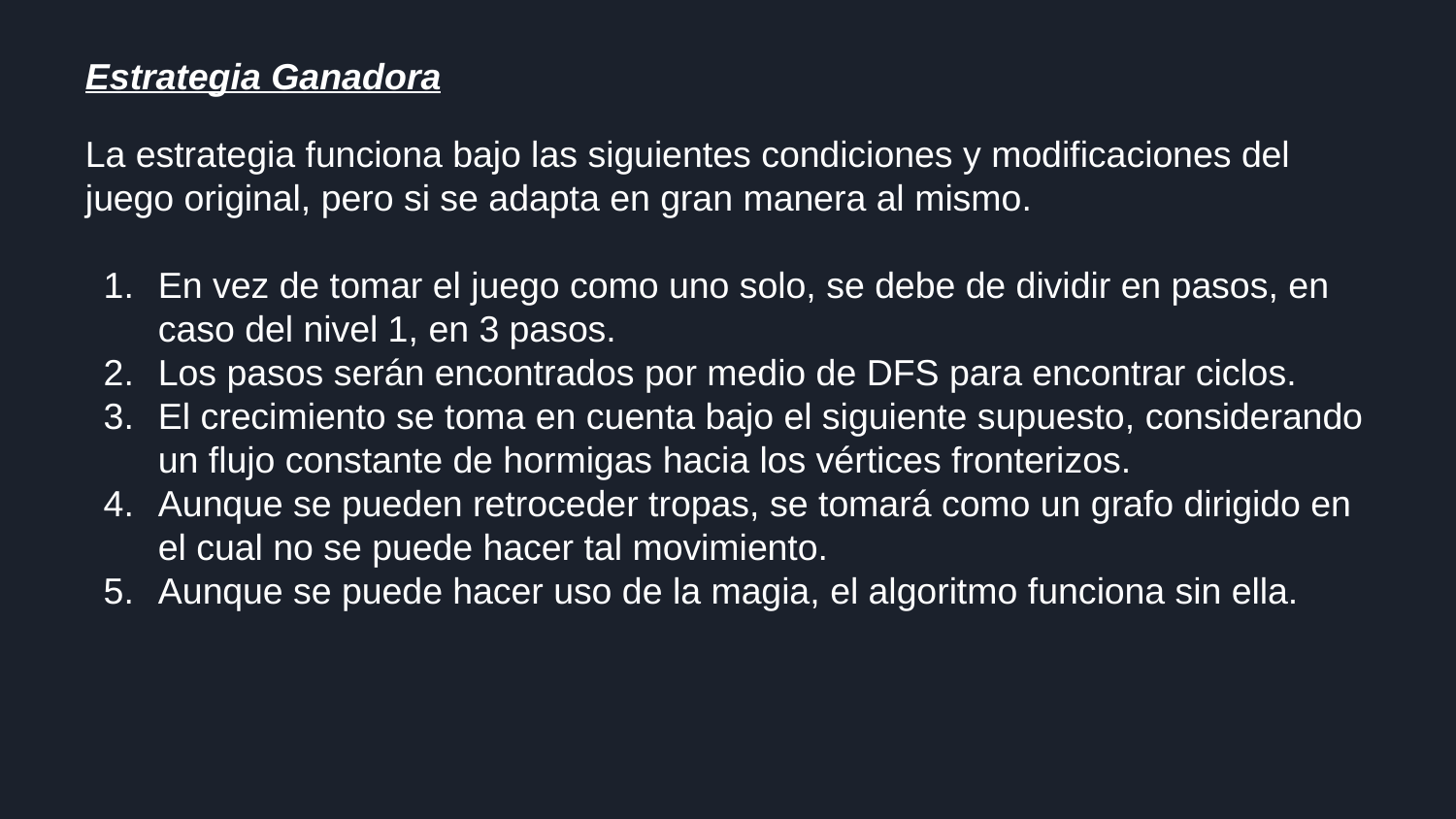

Estrategia Ganadora

La estrategia funciona bajo las siguientes condiciones y modificaciones del juego original, pero si se adapta en gran manera al mismo.

En vez de tomar el juego como uno solo, se debe de dividir en pasos, en caso del nivel 1, en 3 pasos.
Los pasos serán encontrados por medio de DFS para encontrar ciclos.
El crecimiento se toma en cuenta bajo el siguiente supuesto, considerando un flujo constante de hormigas hacia los vértices fronterizos.
Aunque se pueden retroceder tropas, se tomará como un grafo dirigido en el cual no se puede hacer tal movimiento.
Aunque se puede hacer uso de la magia, el algoritmo funciona sin ella.